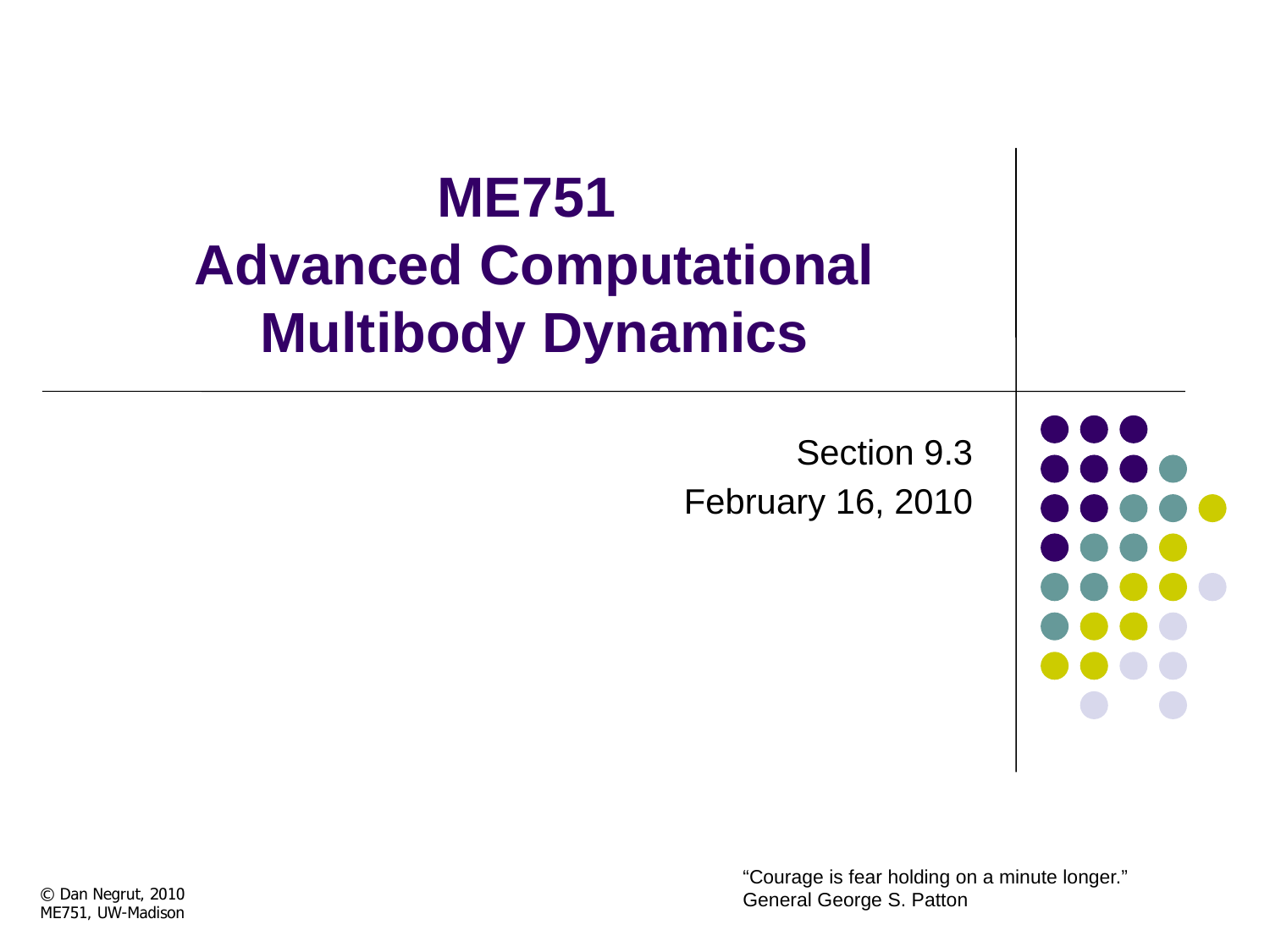

# ME751 Advanced Computational Multibody Dynamics
Section 9.3
February 16, 2010
“Courage is fear holding on a minute longer.”
General George S. Patton
© Dan Negrut, 2010
ME751, UW-Madison